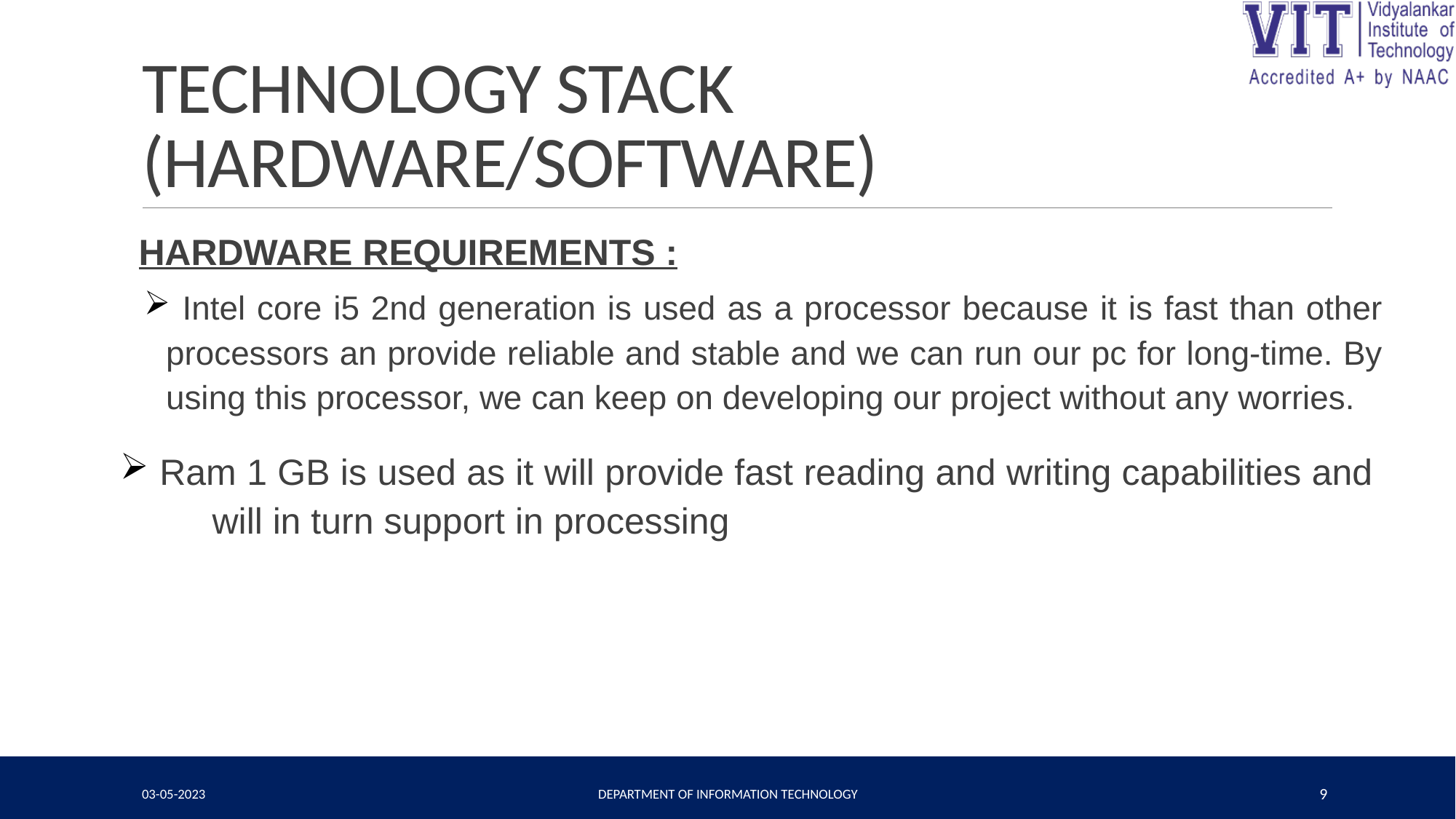

# TECHNOLOGY STACK (HARDWARE/SOFTWARE)
 HARDWARE REQUIREMENTS :
 Intel core i5 2nd generation is used as a processor because it is fast than other processors an provide reliable and stable and we can run our pc for long-time. By using this processor, we can keep on developing our project without any worries.
 Ram 1 GB is used as it will provide fast reading and writing capabilities and          will in turn support in processing

03-05-2023
Department of Information Technology
9